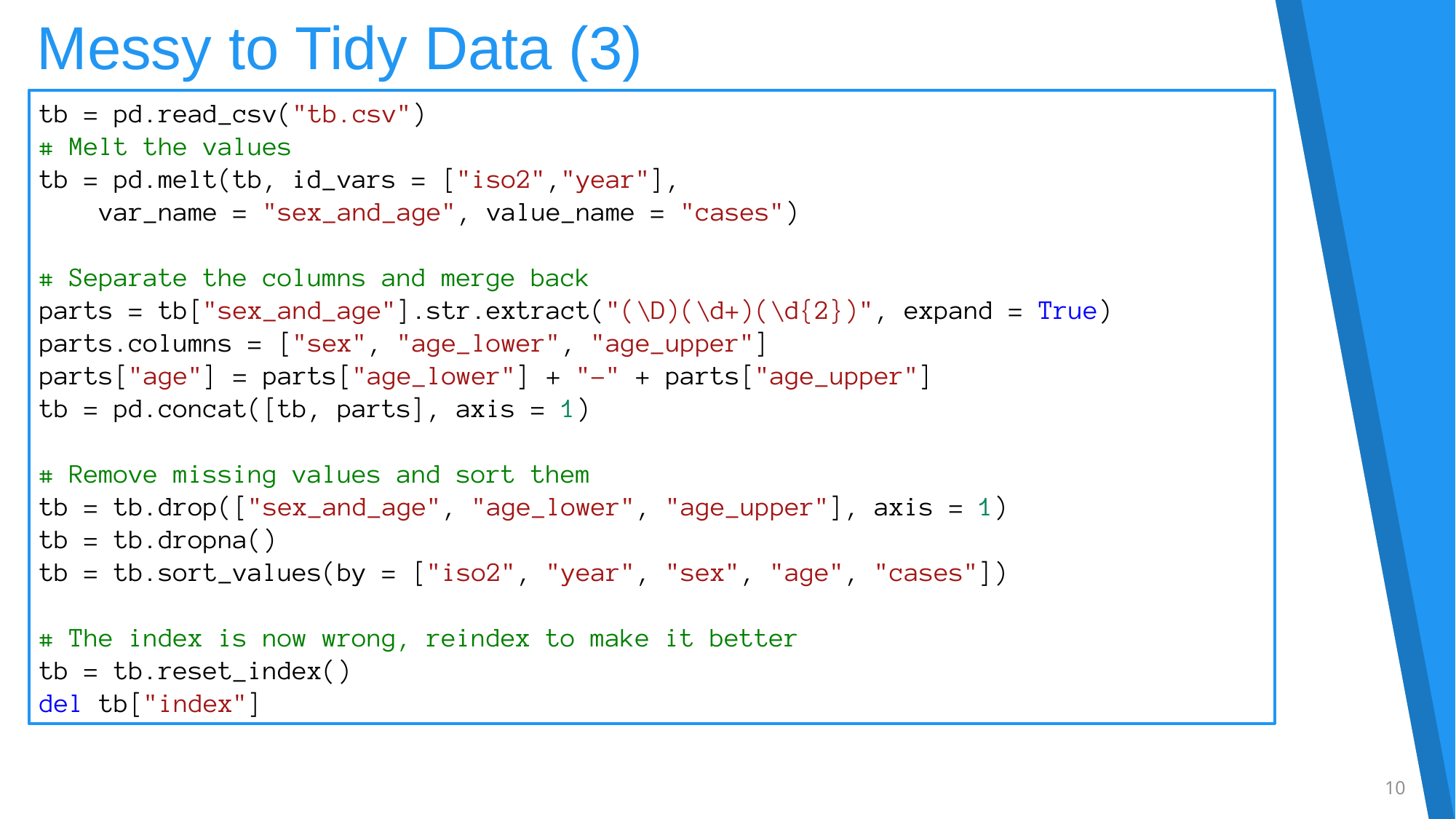

# Messy to Tidy Data (3)
tb = pd.read_csv("tb.csv")
# Melt the values
tb = pd.melt(tb, id_vars = ["iso2","year"],
    var_name = "sex_and_age", value_name = "cases")
# Separate the columns and merge back
parts = tb["sex_and_age"].str.extract("(\D)(\d+)(\d{2})", expand = True)
parts.columns = ["sex", "age_lower", "age_upper"]
parts["age"] = parts["age_lower"] + "-" + parts["age_upper"]
tb = pd.concat([tb, parts], axis = 1)
# Remove missing values and sort them
tb = tb.drop(["sex_and_age", "age_lower", "age_upper"], axis = 1)
tb = tb.dropna()
tb = tb.sort_values(by = ["iso2", "year", "sex", "age", "cases"])
# The index is now wrong, reindex to make it better
tb = tb.reset_index()
del tb["index"]
10